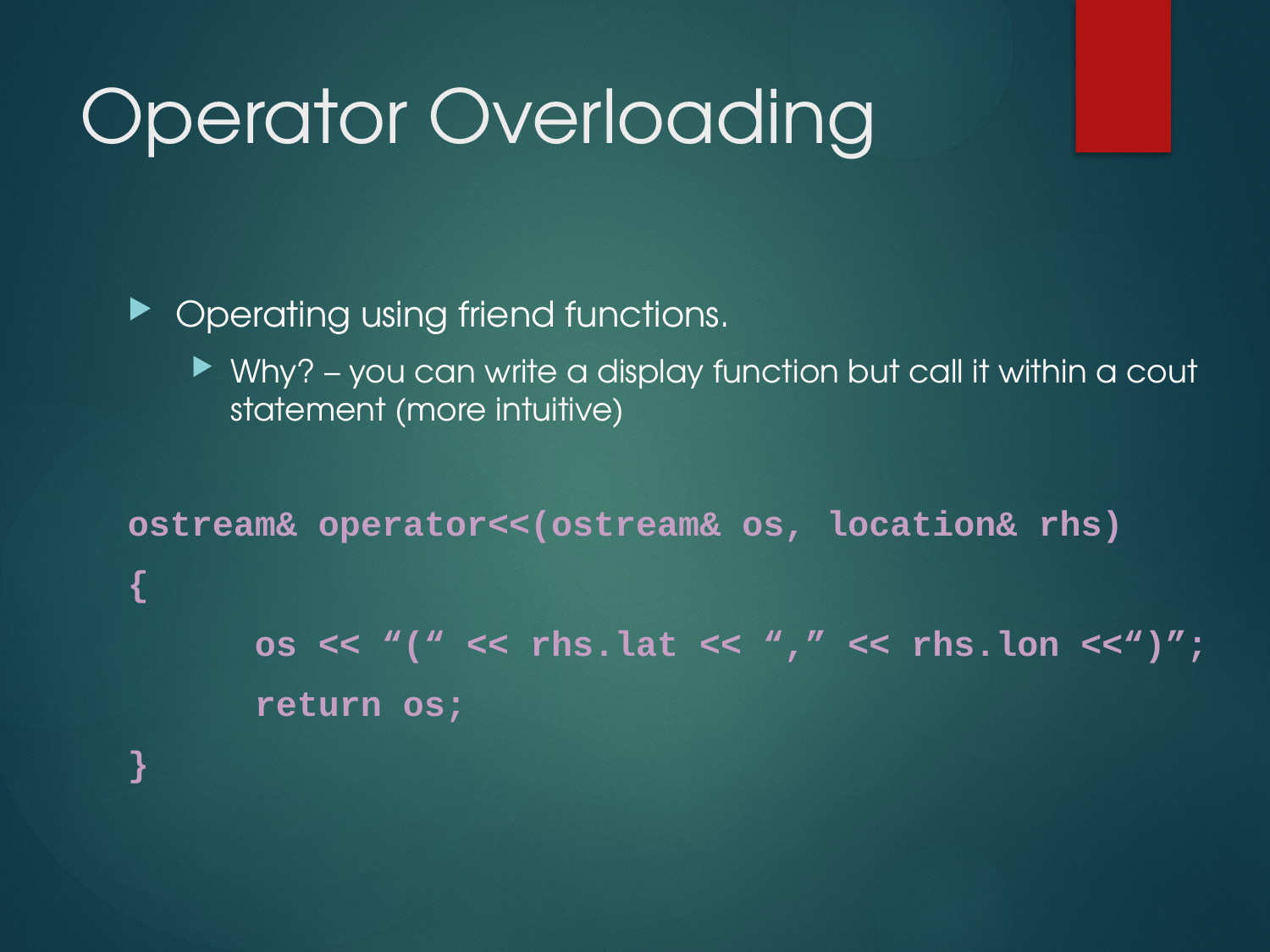

# Operator Overloading
Operating using friend functions.
Why? – you can write a display function but call it within a cout statement (more intuitive)

ostream& operator<<(ostream& os, location& rhs)
{
	os << “(“ << rhs.lat << “,” << rhs.lon <<“)”;
	return os;
}